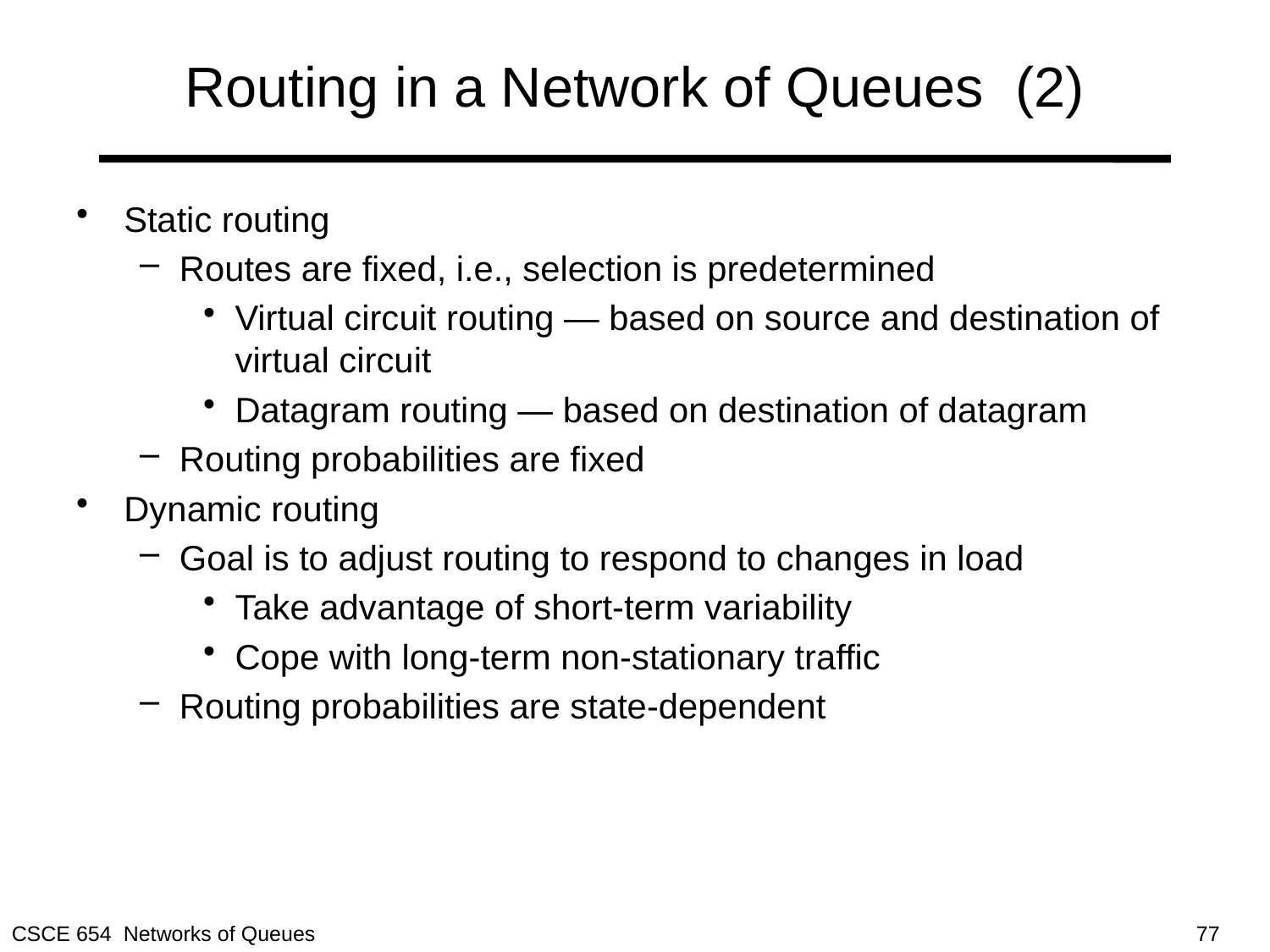

# Routing in a Network of Queues  (2)
Static routing
Routes are fixed, i.e., selection is predetermined
Virtual circuit routing — based on source and destination of virtual circuit
Datagram routing — based on destination of datagram
Routing probabilities are fixed
Dynamic routing
Goal is to adjust routing to respond to changes in load
Take advantage of short-term variability
Cope with long-term non-stationary traffic
Routing probabilities are state-dependent